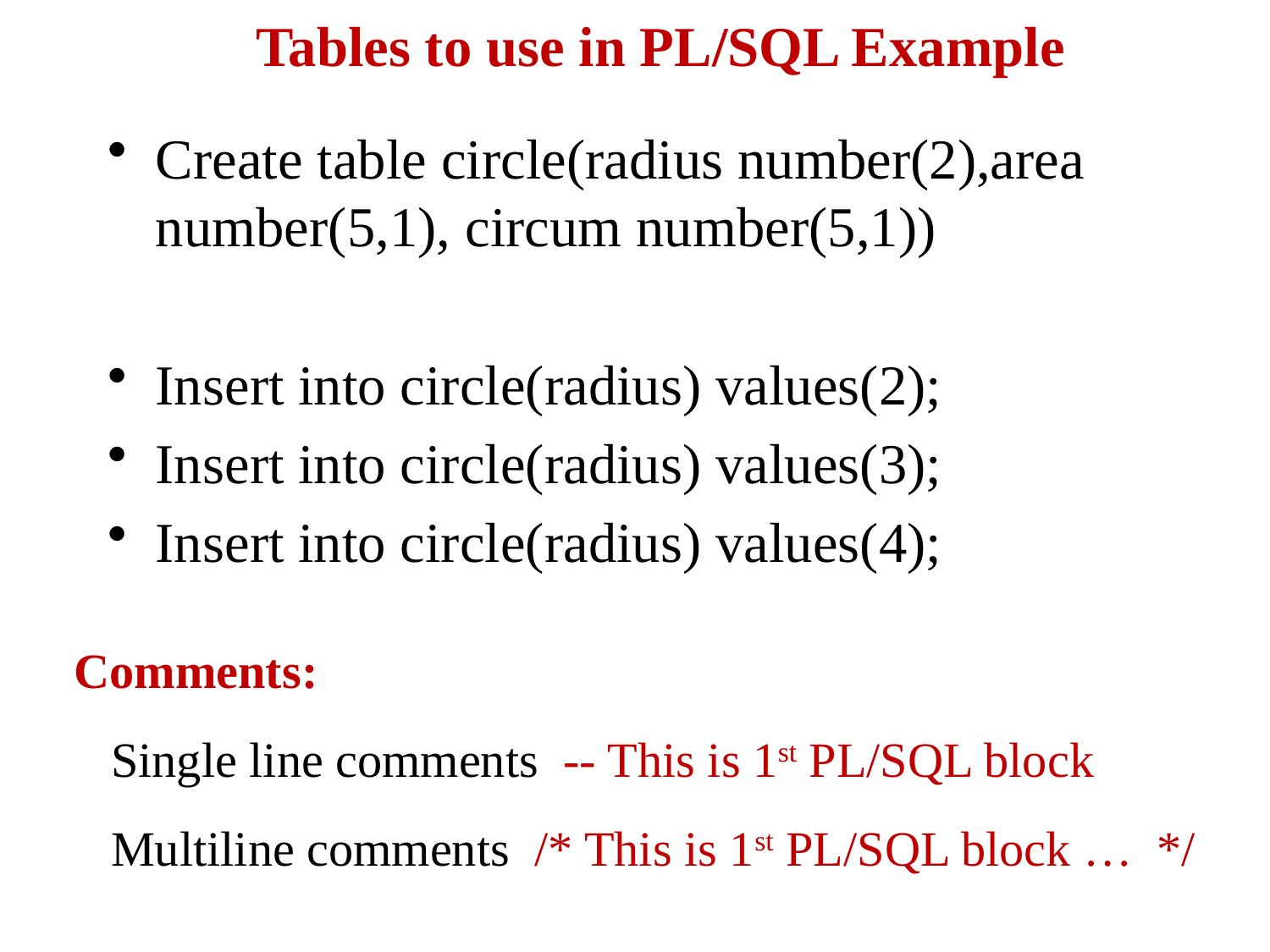

Tables to use in PL/SQL Example
Create table circle(radius number(2),area number(5,1), circum number(5,1))

Insert into circle(radius) values(2);
Insert into circle(radius) values(3);
Insert into circle(radius) values(4);

Comments:
   Single line comments  -- This is 1st PL/SQL block
   Multiline comments  /* This is 1st PL/SQL block …  */